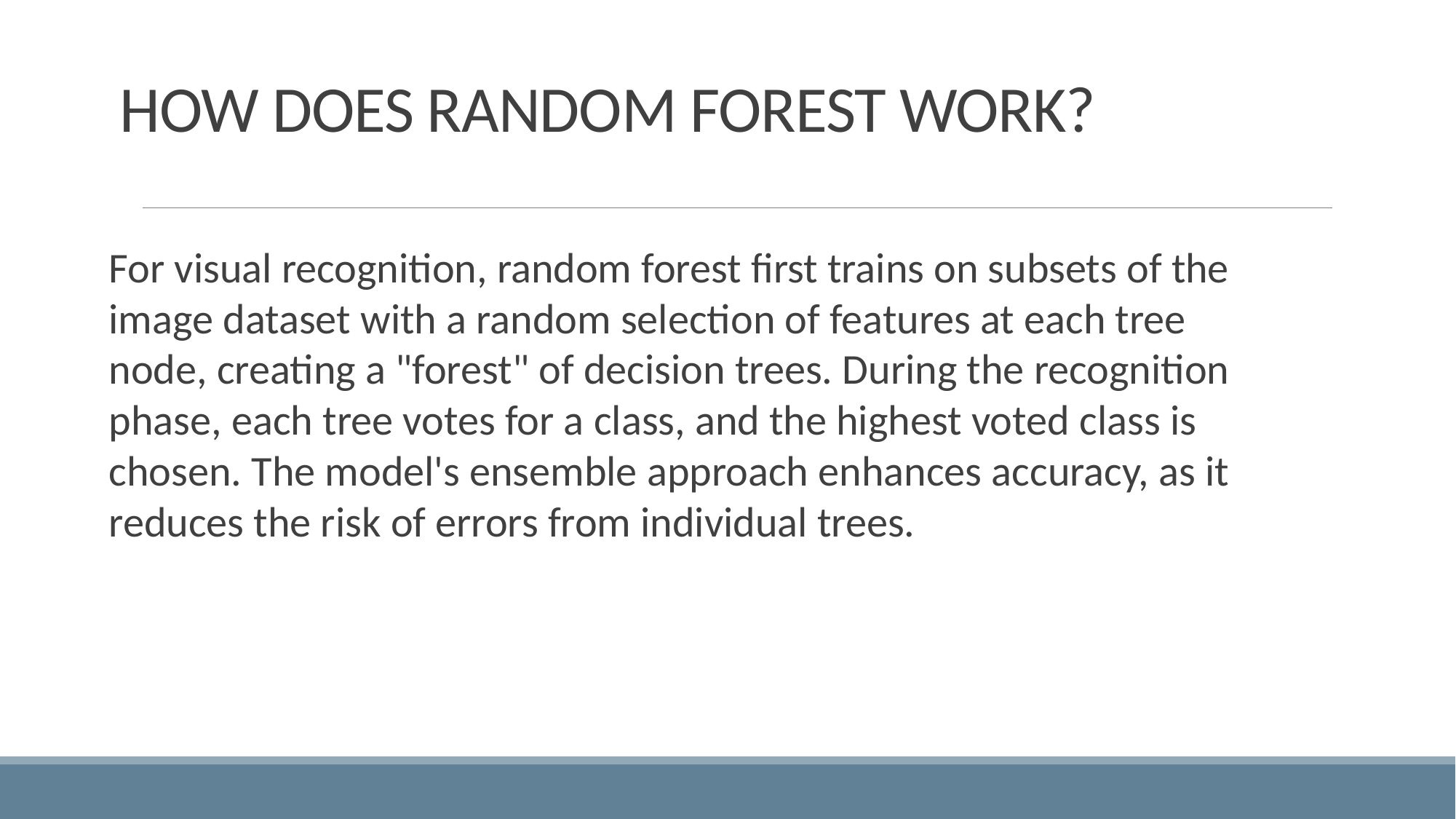

# HOW DOES RANDOM FOREST WORK?
For visual recognition, random forest first trains on subsets of the image dataset with a random selection of features at each tree node, creating a "forest" of decision trees. During the recognition phase, each tree votes for a class, and the highest voted class is chosen. The model's ensemble approach enhances accuracy, as it reduces the risk of errors from individual trees.